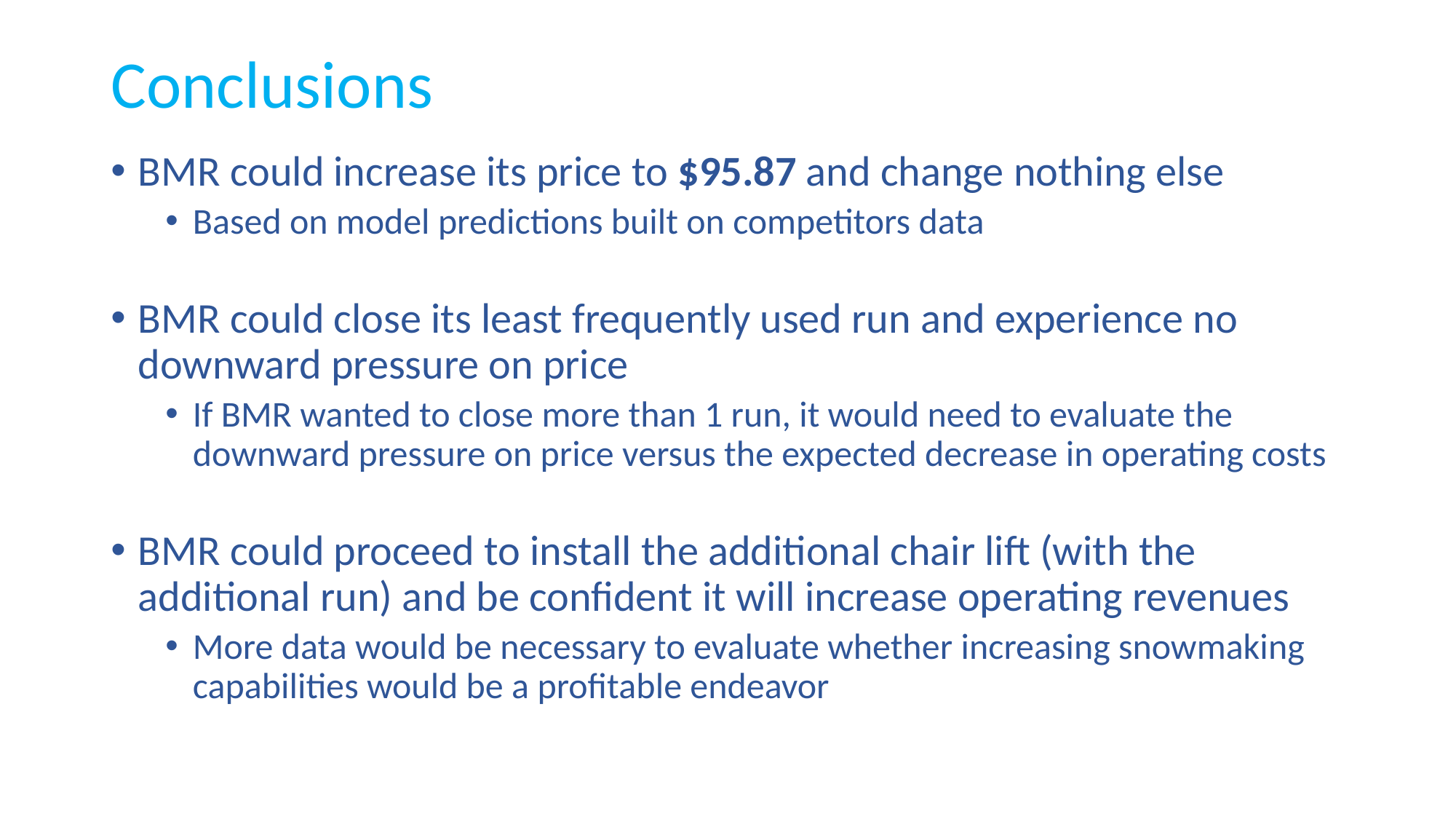

# Conclusions
BMR could increase its price to $95.87 and change nothing else
Based on model predictions built on competitors data
BMR could close its least frequently used run and experience no downward pressure on price
If BMR wanted to close more than 1 run, it would need to evaluate the downward pressure on price versus the expected decrease in operating costs
BMR could proceed to install the additional chair lift (with the additional run) and be confident it will increase operating revenues
More data would be necessary to evaluate whether increasing snowmaking capabilities would be a profitable endeavor